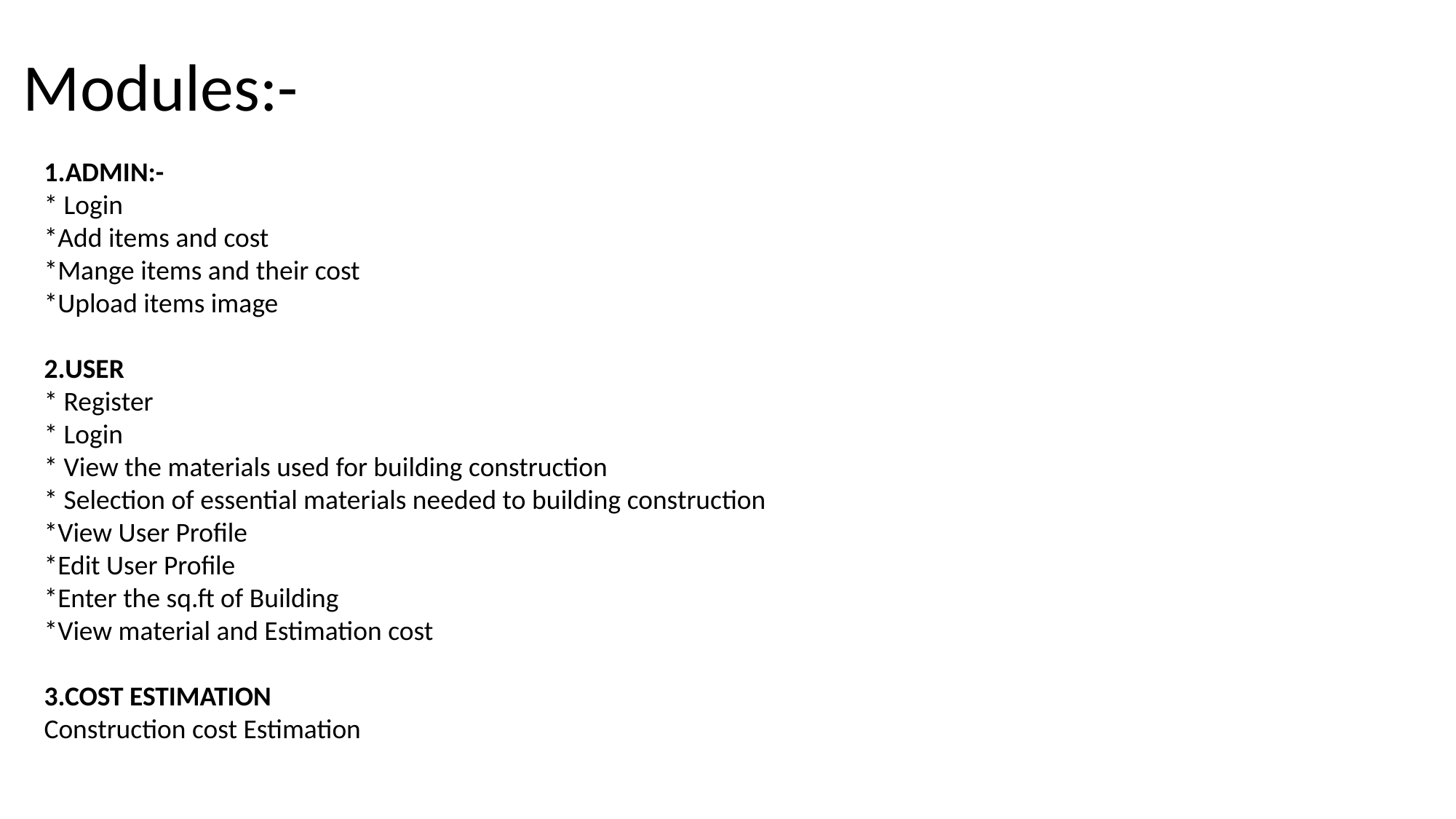

# Modules:-
1.ADMIN:-
* Login
*Add items and cost
*Mange items and their cost
*Upload items image

2.USER
* Register
* Login
* View the materials used for building construction
* Selection of essential materials needed to building construction
*View User Profile
*Edit User Profile
*Enter the sq.ft of Building
*View material and Estimation cost

3.COST ESTIMATION
Construction cost Estimation